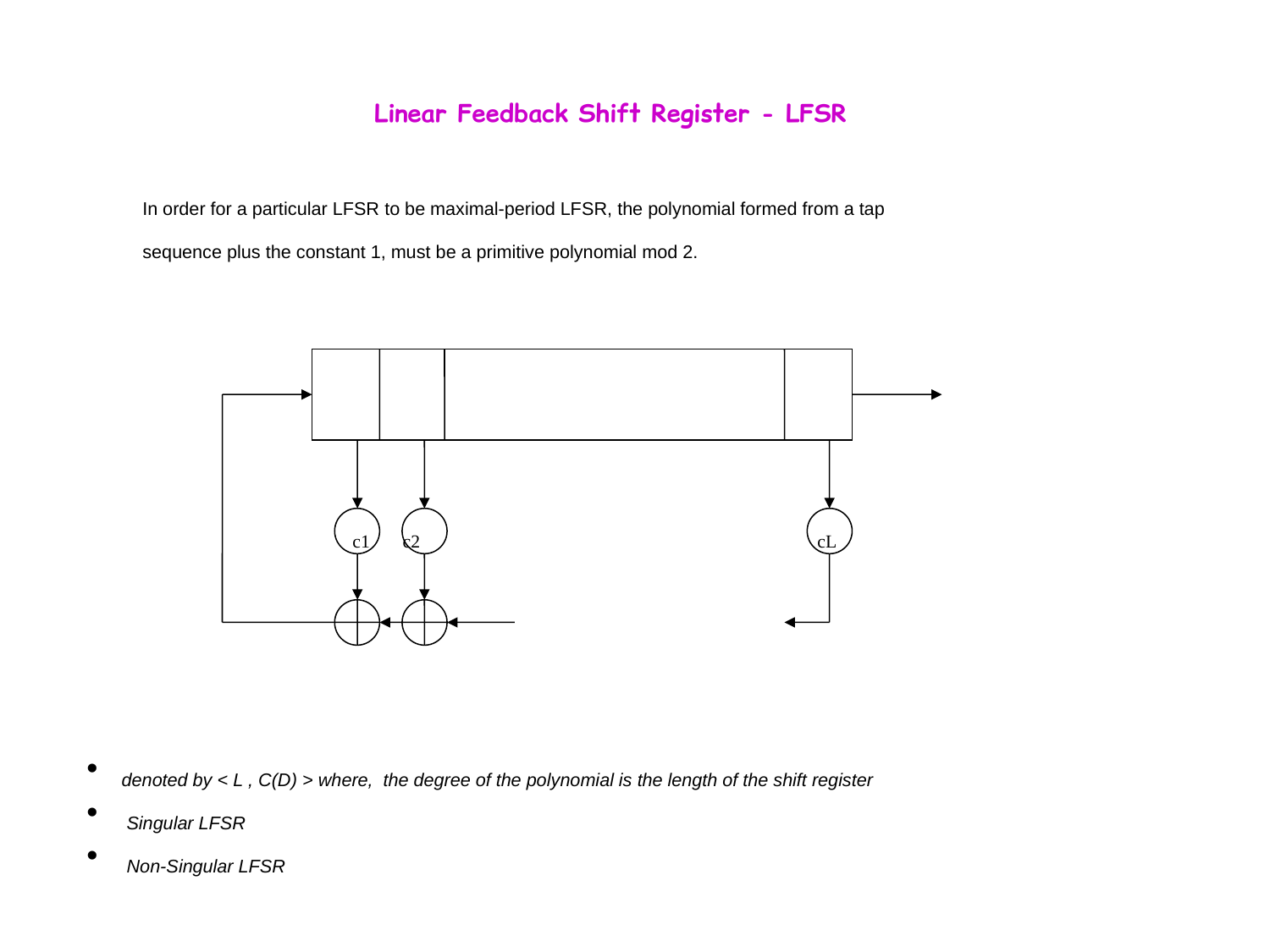

Linear Feedback Shift Register - LFSR
	In order for a particular LFSR to be maximal-period LFSR, the polynomial formed from a tap sequence plus the constant 1, must be a primitive polynomial mod 2.

 c1       c2			                   cL

 denoted by < L , C(D) > where,  the degree of the polynomial is the length of the shift register
  Singular LFSR
  Non-Singular LFSR